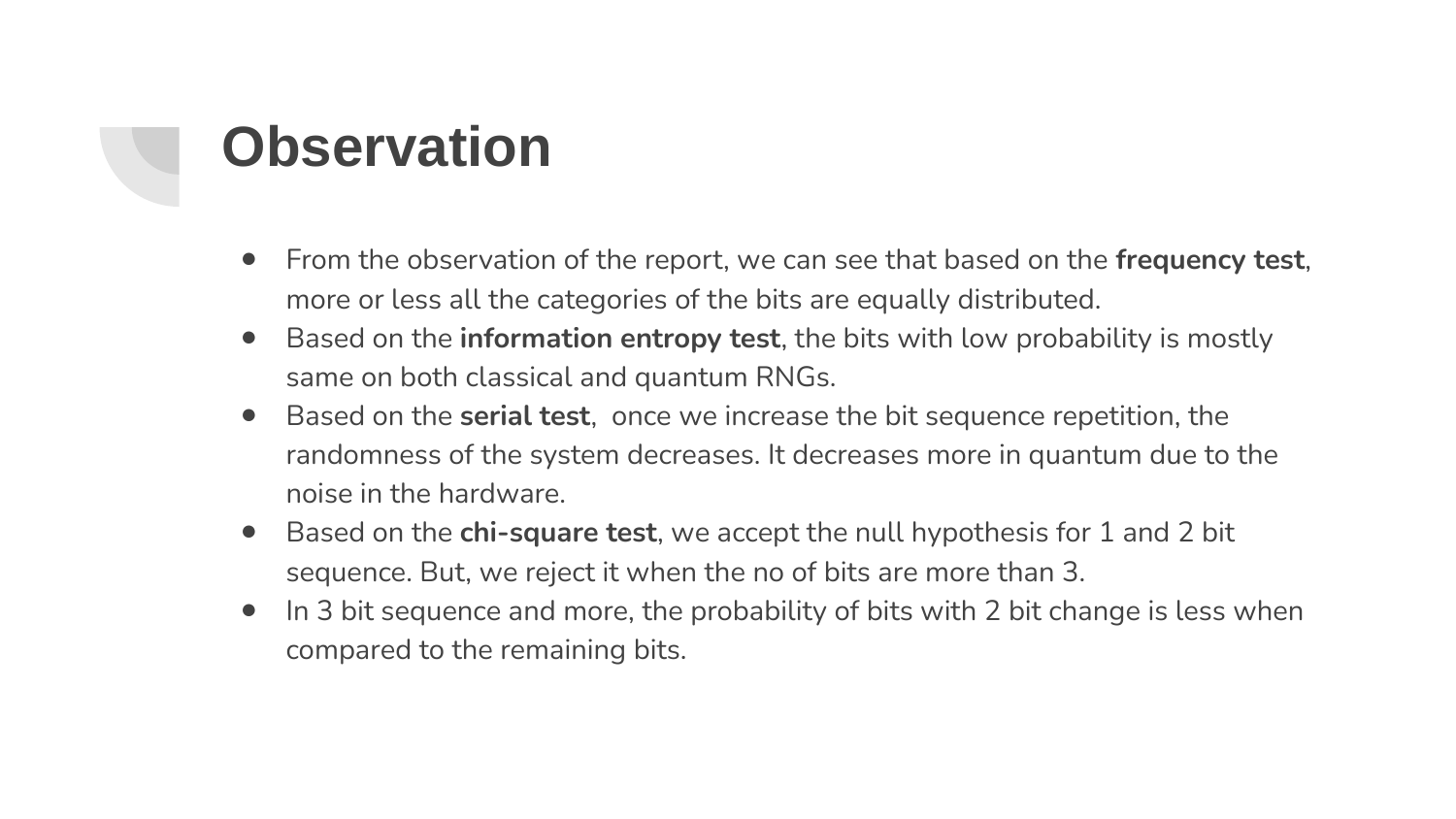

# Observation
From the observation of the report, we can see that based on the frequency test, more or less all the categories of the bits are equally distributed.
Based on the information entropy test, the bits with low probability is mostly same on both classical and quantum RNGs.
Based on the serial test,  once we increase the bit sequence repetition, the randomness of the system decreases. It decreases more in quantum due to the noise in the hardware.
Based on the chi-square test, we accept the null hypothesis for 1 and 2 bit sequence. But, we reject it when the no of bits are more than 3.
In 3 bit sequence and more, the probability of bits with 2 bit change is less when compared to the remaining bits.